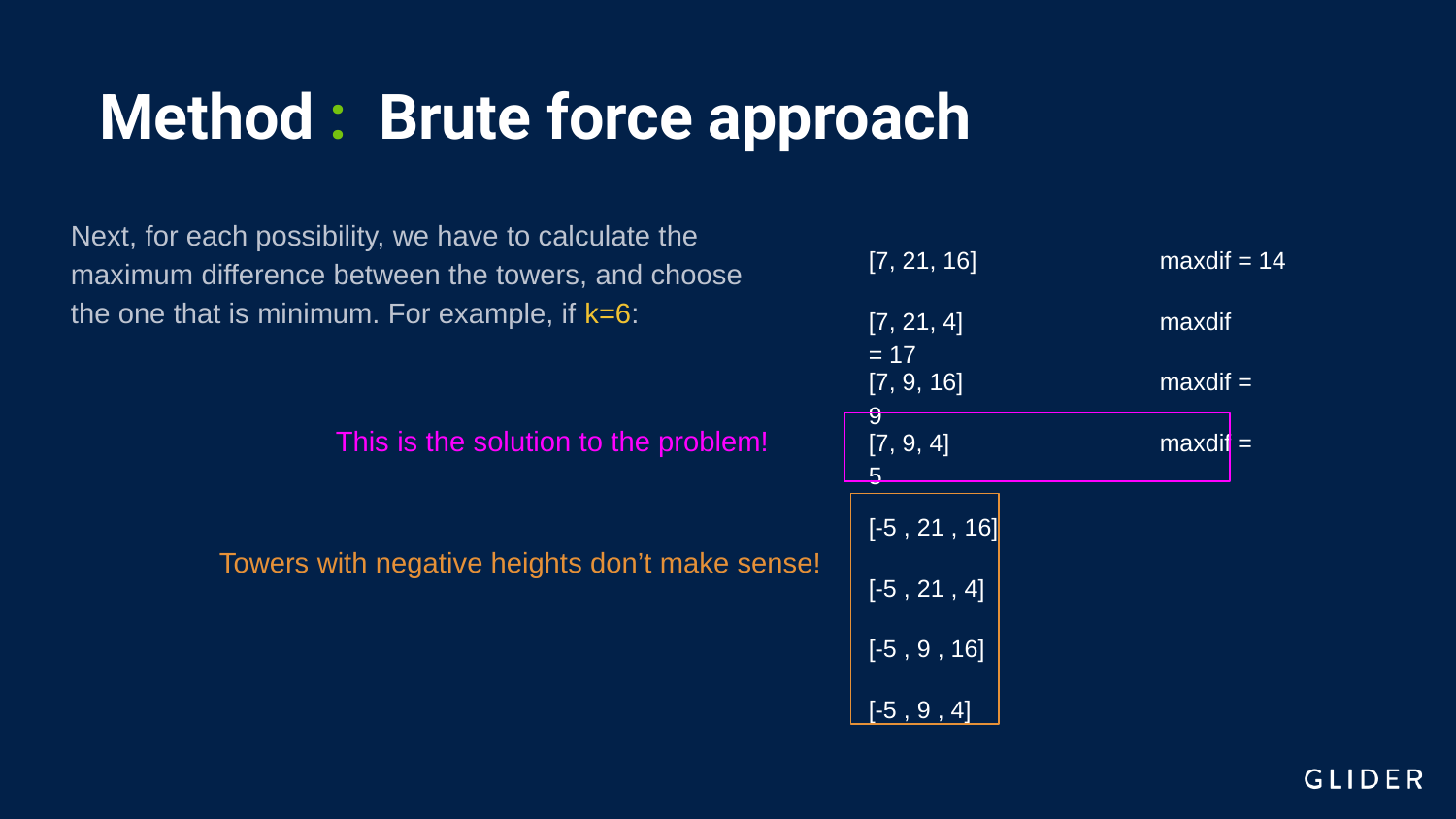

# Method :  Brute force approach

Next, for each possibility, we have to calculate the maximum difference between the towers, and choose the one that is minimum. For example, if k=6:

[7, 21, 16]		maxdif = 14

[7, 21, 4]		maxdif = 17

[7, 9, 16]		maxdif = 9

This is the solution to the problem!

[7, 9, 4]		maxdif = 5

[-5 , 21 , 16]

Towers with negative heights don’t make sense!

[-5 , 21 , 4]

[-5 , 9 , 16]

[-5 , 9 , 4]